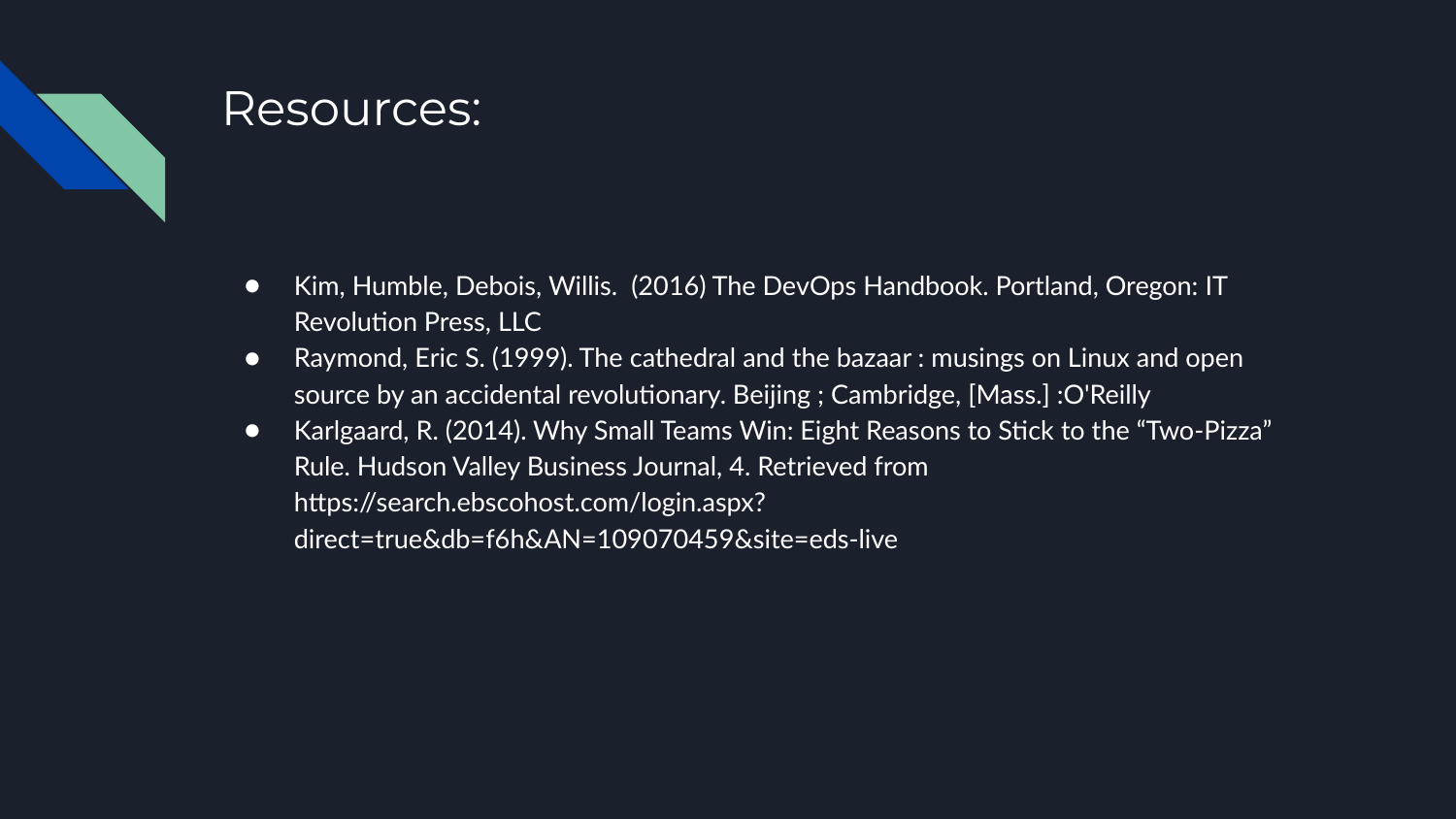

# Resources:
Kim, Humble, Debois, Willis.  (2016) The DevOps Handbook. Portland, Oregon: IT Revolution Press, LLC
Raymond, Eric S. (1999). The cathedral and the bazaar : musings on Linux and open source by an accidental revolutionary. Beijing ; Cambridge, [Mass.] :O'Reilly
Karlgaard, R. (2014). Why Small Teams Win: Eight Reasons to Stick to the “Two-Pizza” Rule. Hudson Valley Business Journal, 4. Retrieved from https://search.ebscohost.com/login.aspx?direct=true&db=f6h&AN=109070459&site=eds-live